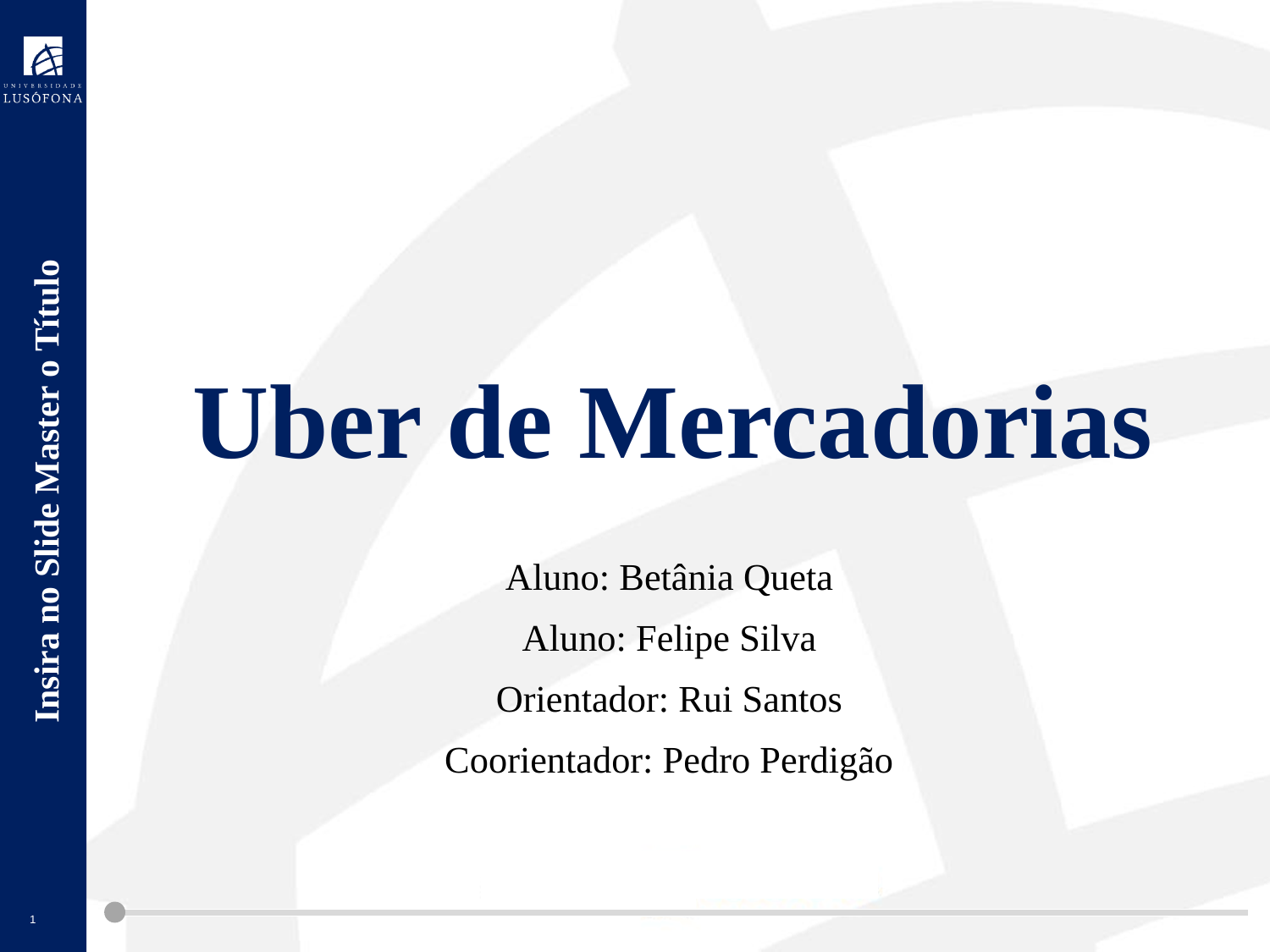

# Uber de Mercadorias
Aluno: Betânia Queta
Aluno: Felipe Silva
Orientador: Rui Santos
Coorientador: Pedro Perdigão